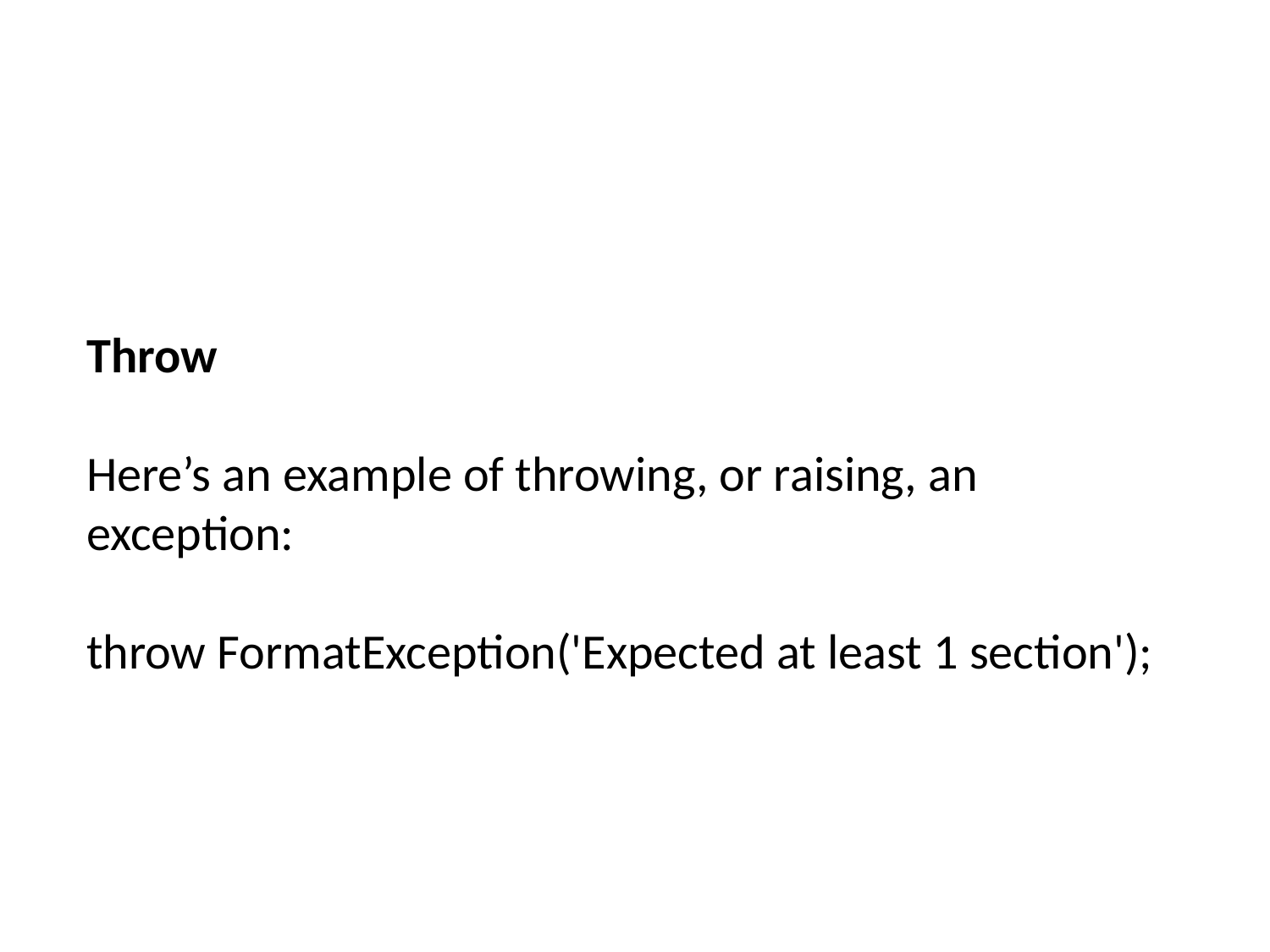

Throw

Here’s an example of throwing, or raising, an exception:

throw FormatException('Expected at least 1 section');